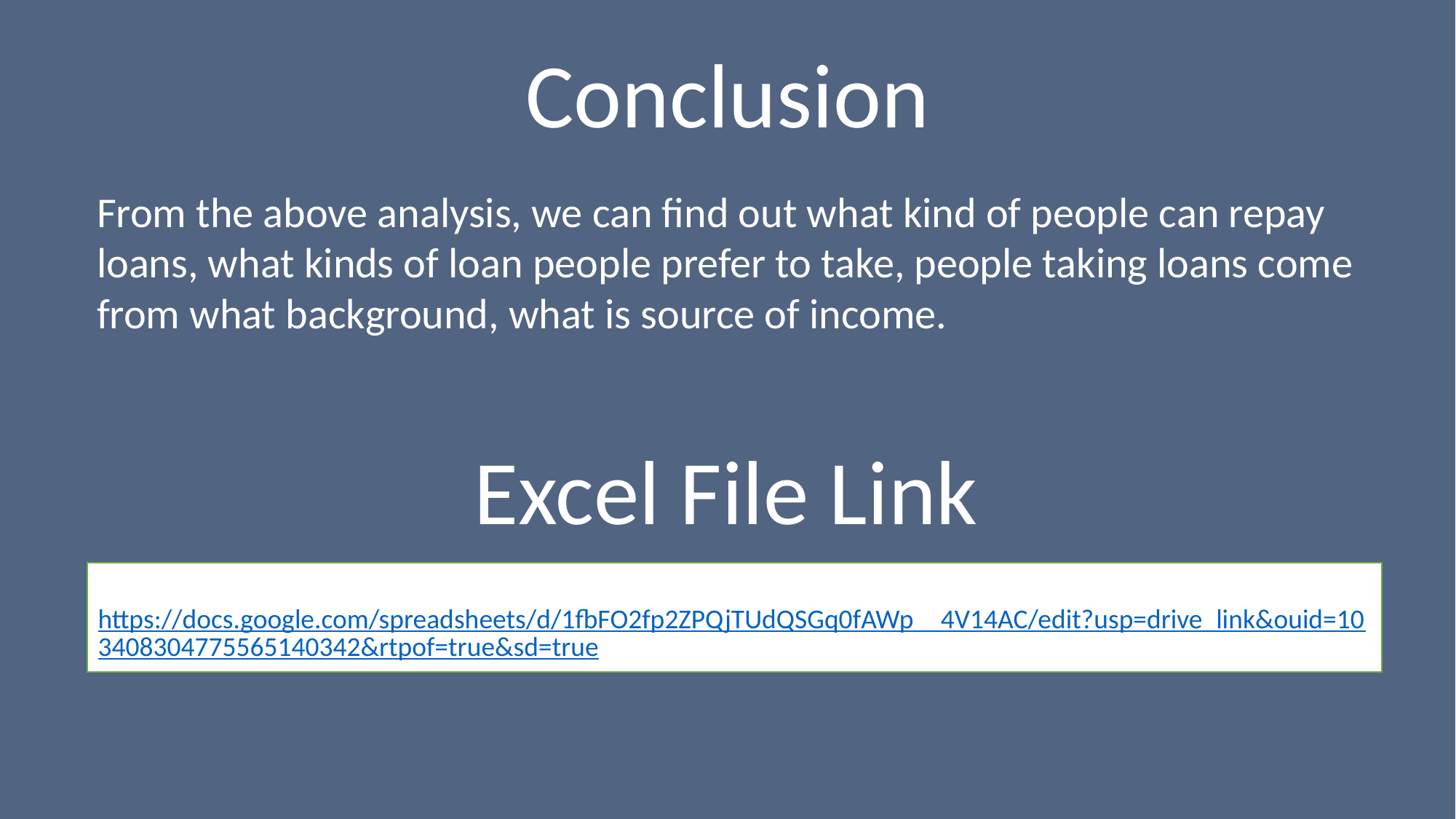

Conclusion
From the above analysis, we can find out what kind of people can repay
loans, what kinds of loan people prefer to take, people taking loans come
from what background, what is source of income.
Excel File Link
https://docs.google.com/spreadsheets/d/1fbFO2fp2ZPQjTUdQSGq0fAWp__4V14AC/edit?usp=drive_link&ouid=103408304775565140342&rtpof=true&sd=true